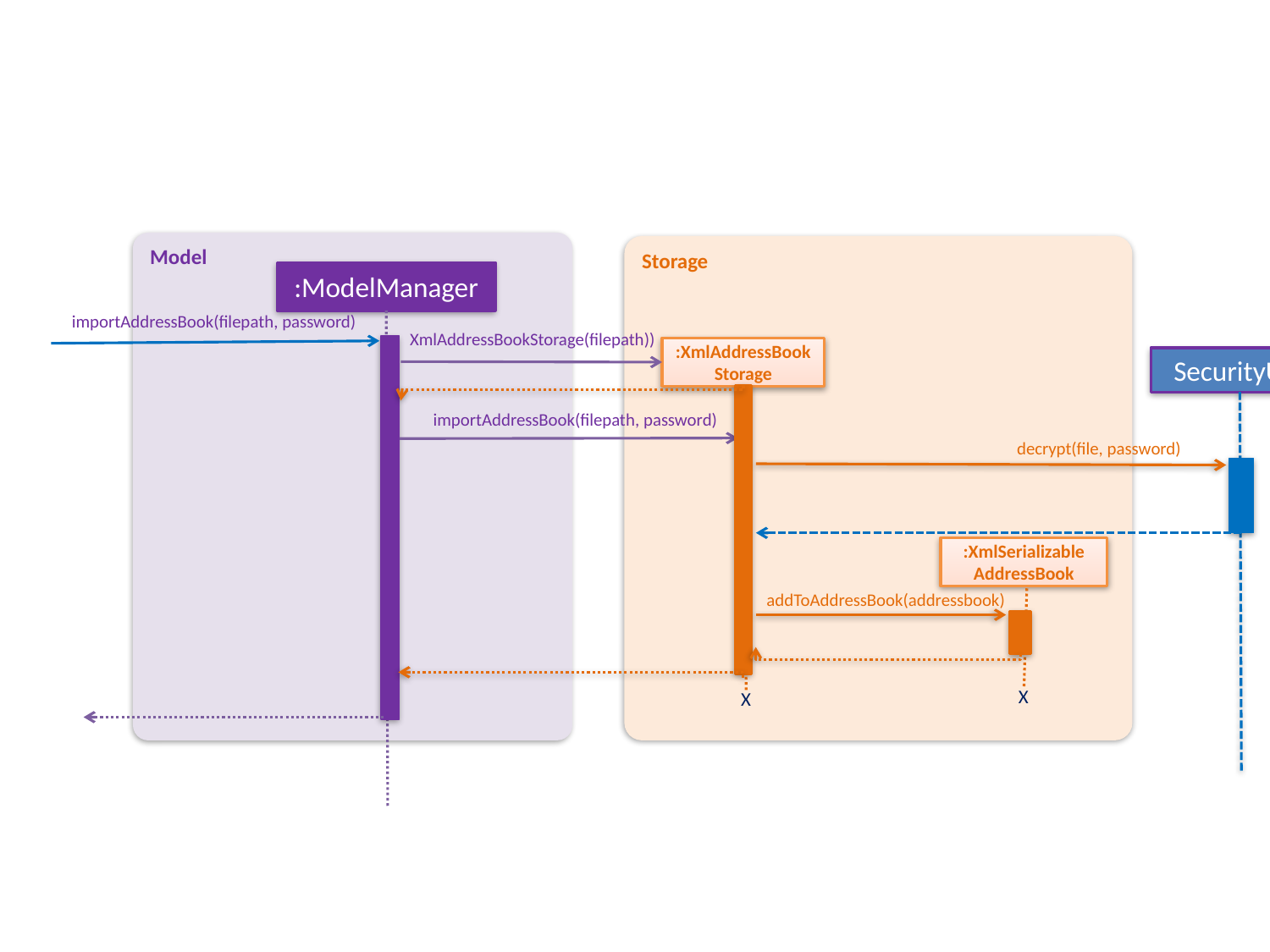

Model
Storage
:ModelManager
importAddressBook(filepath, password)
XmlAddressBookStorage(filepath))

:XmlAddressBook
Storage
SecurityUtil
importAddressBook(filepath, password)
decrypt(file, password)

:XmlSerializable
AddressBook
addToAddressBook(addressbook)

X
X